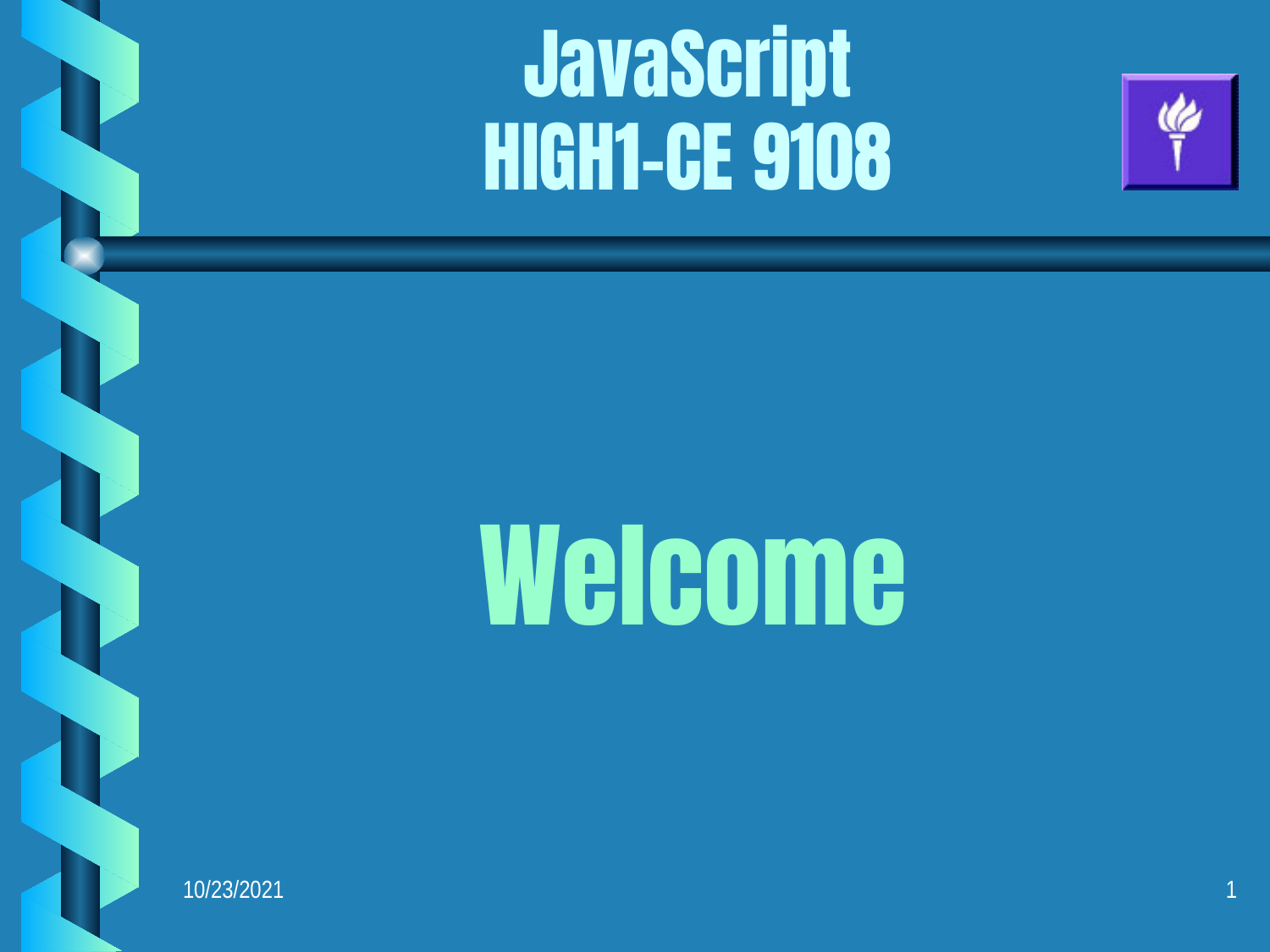

# JavaScript HIGH1-CE 9108
Welcome
10/23/2021
1